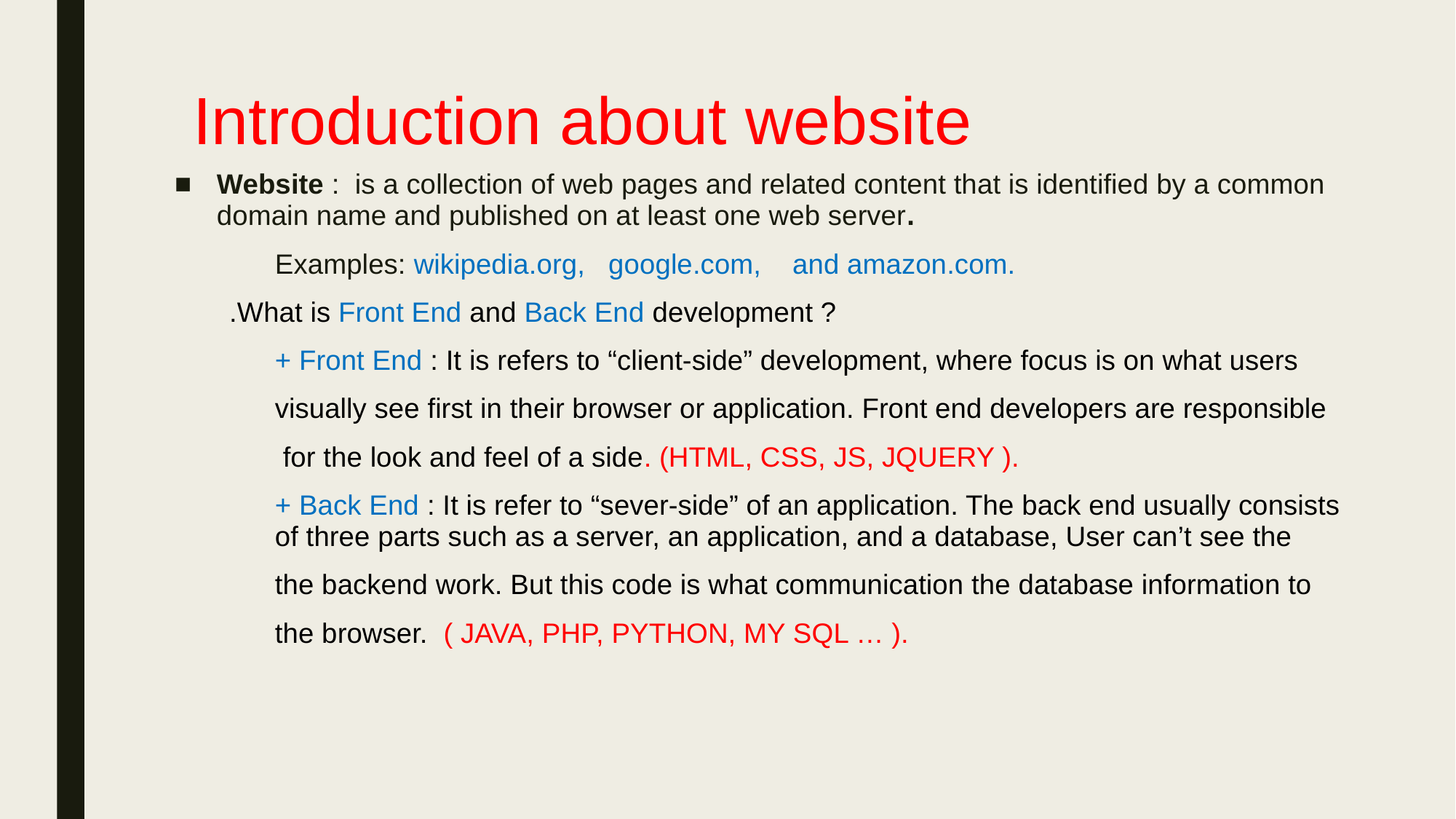

# Introduction about website
Website :  is a collection of web pages and related content that is identified by a common domain name and published on at least one web server.
	Examples: wikipedia.org,   google.com,    and amazon.com.
       .What is Front End and Back End development ?
	+ Front End : It is refers to “client-side” development, where focus is on what users
	visually see first in their browser or application. Front end developers are responsible
	 for the look and feel of a side. (HTML, CSS, JS, JQUERY ).
	+ Back End : It is refer to “sever-side” of an application. The back end usually consists 	of three parts such as a server, an application, and a database, User can’t see the
	the backend work. But this code is what communication the database information to
	the browser.  ( JAVA, PHP, PYTHON, MY SQL … ).